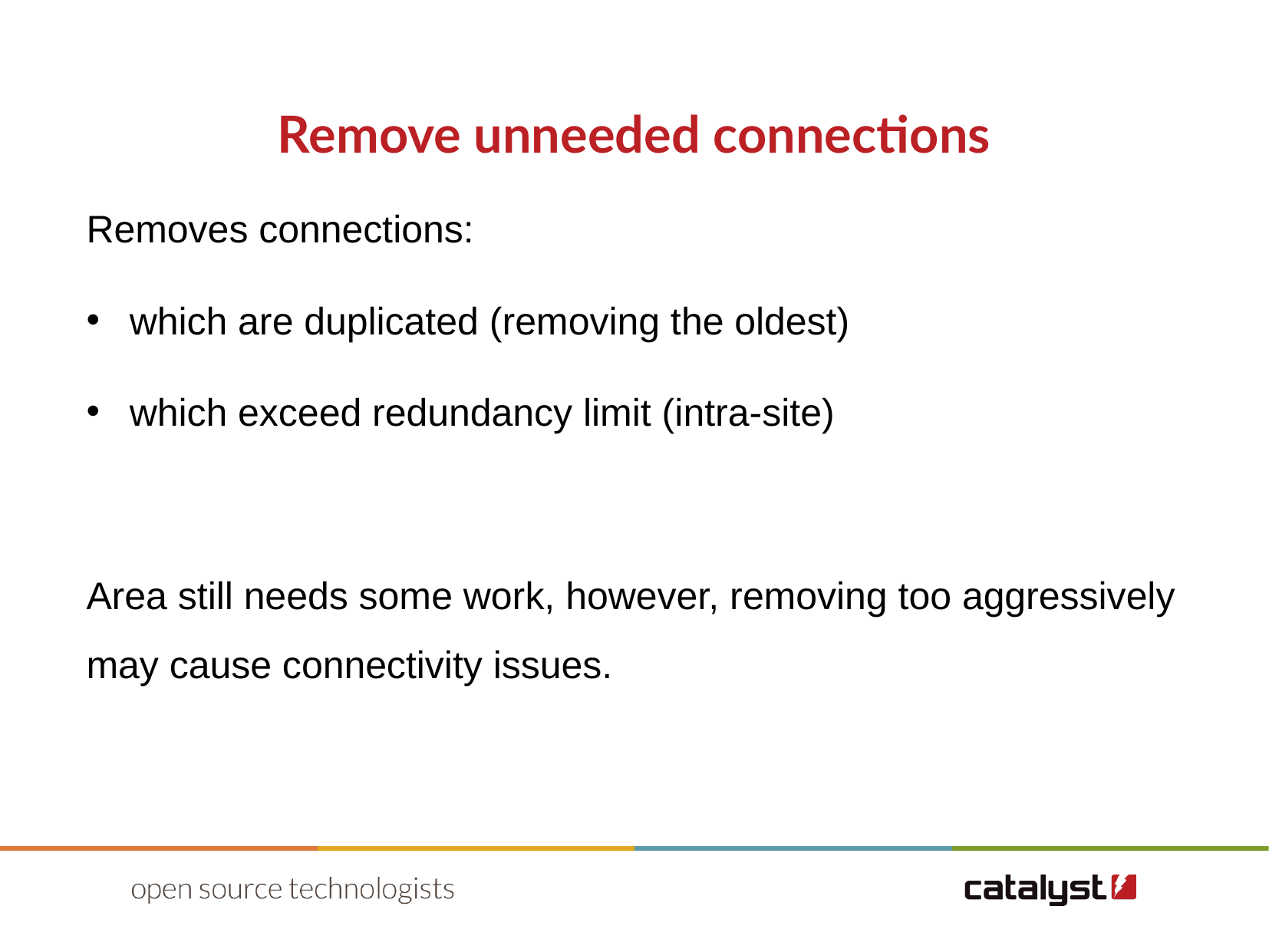

Remove unneeded connections
Removes connections:
which are duplicated (removing the oldest)
which exceed redundancy limit (intra-site)

Area still needs some work, however, removing too aggressively may cause connectivity issues.